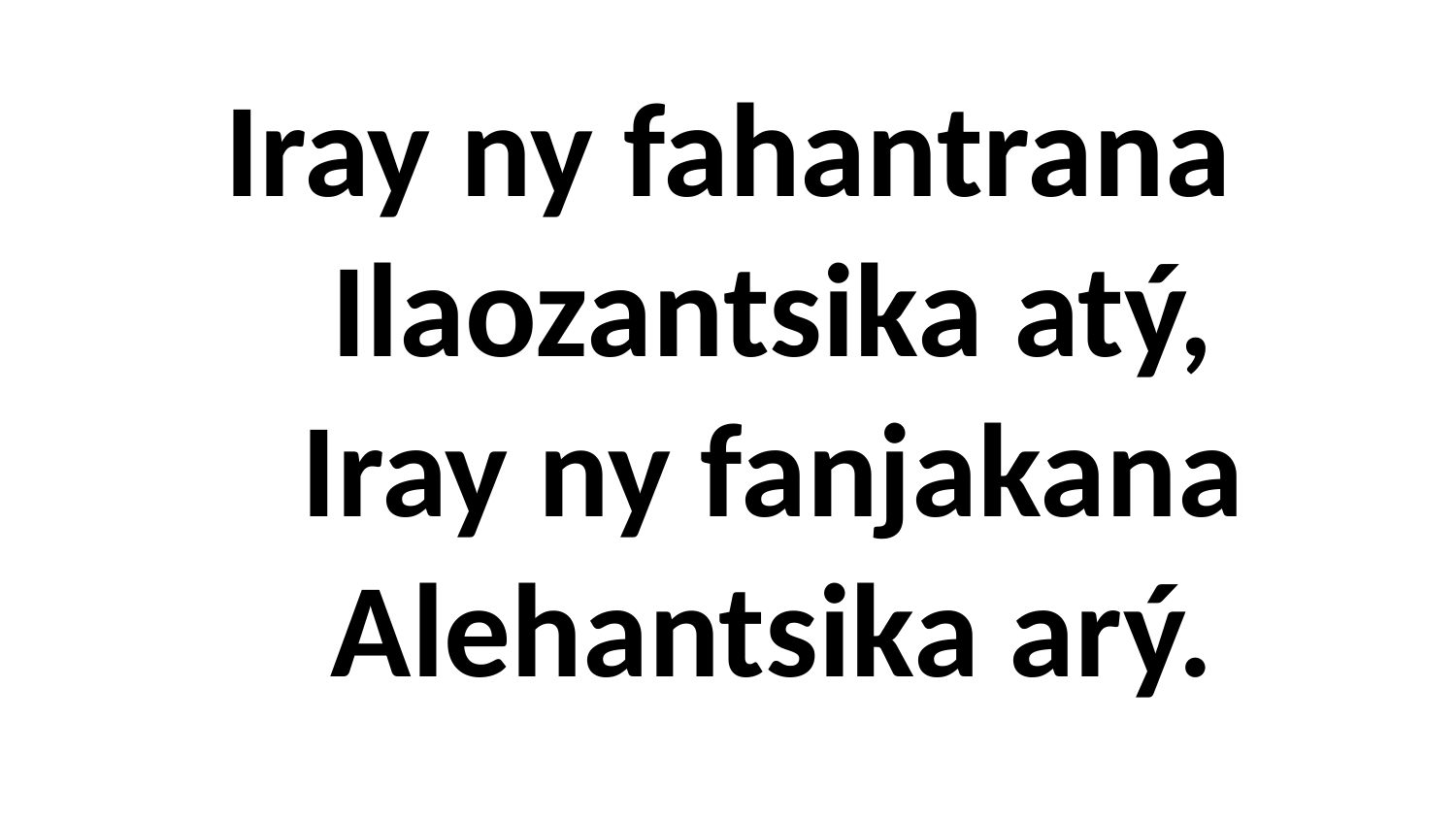

# Iray ny fahantrana Ilaozantsika atý, Iray ny fanjakana Alehantsika arý.